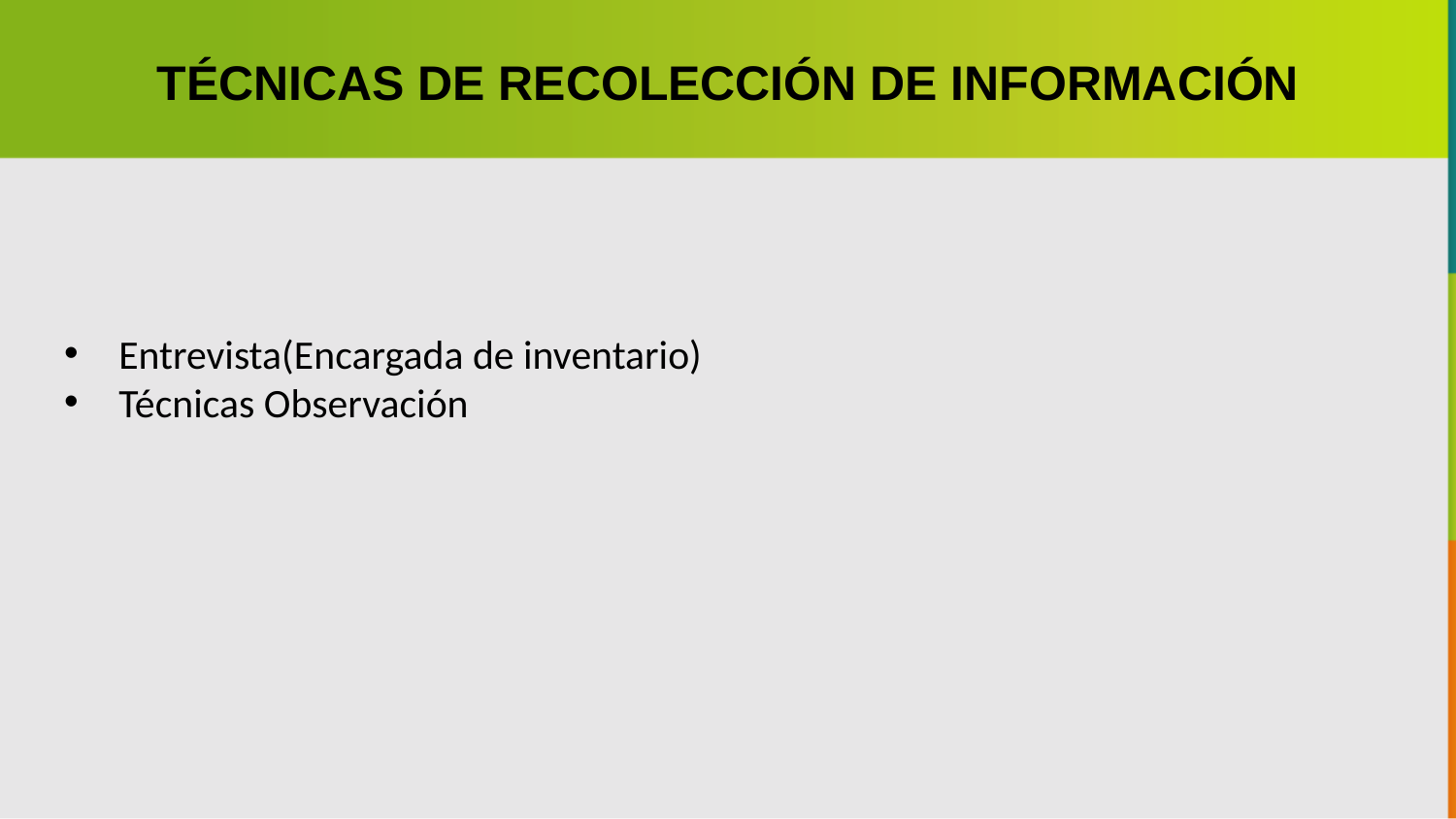

TÉCNICAS DE RECOLECCIÓN DE INFORMACIÓN
Entrevista(Encargada de inventario)
Técnicas Observación